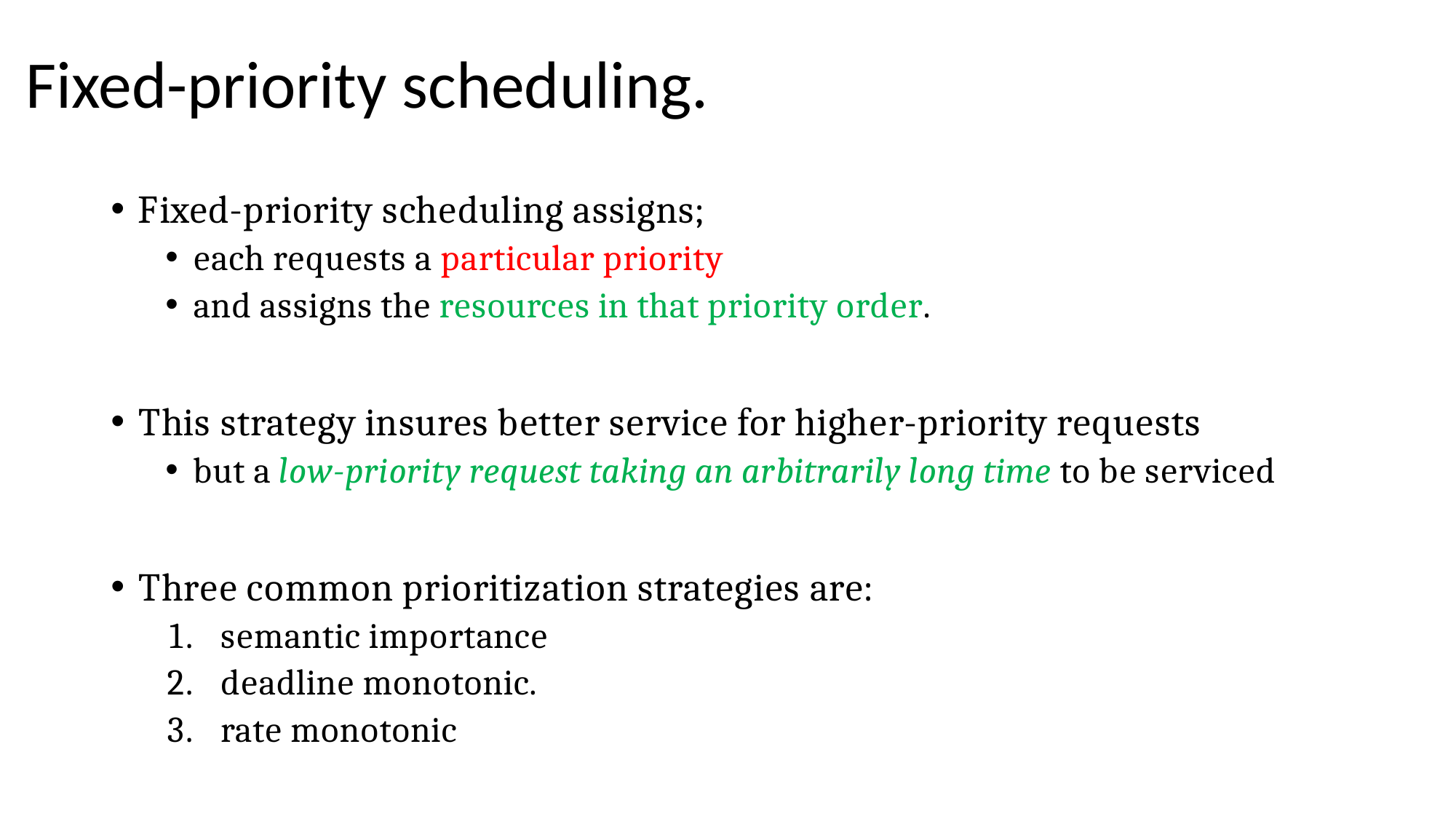

# Fixed-priority scheduling.
Fixed-priority scheduling assigns;
each requests a particular priority
and assigns the resources in that priority order.

This strategy insures better service for higher-priority requests
but a low-priority request taking an arbitrarily long time to be serviced

Three common prioritization strategies are:
semantic importance
deadline monotonic.
rate monotonic